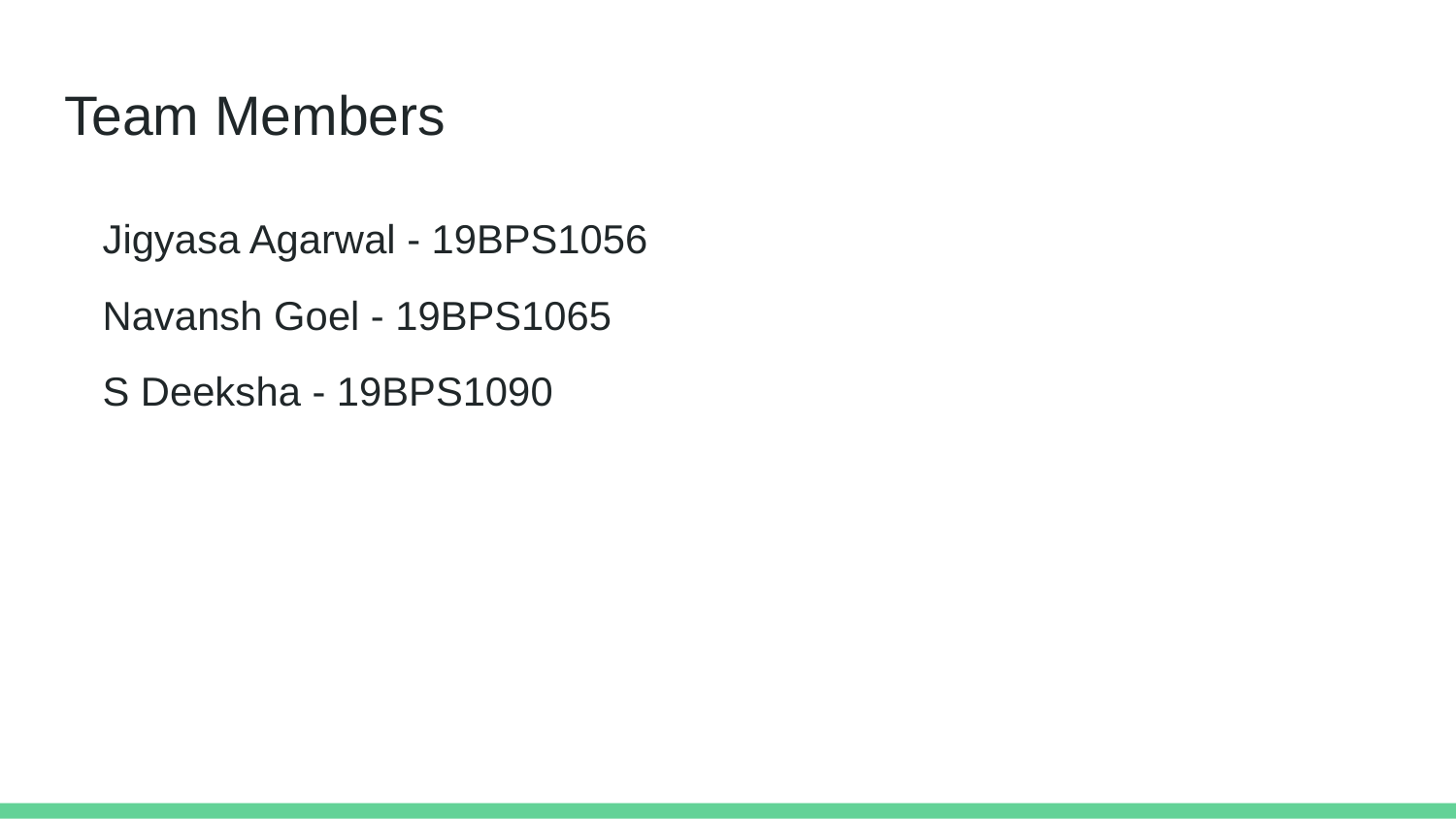

# Team Members
Jigyasa Agarwal - 19BPS1056
Navansh Goel - 19BPS1065
S Deeksha - 19BPS1090